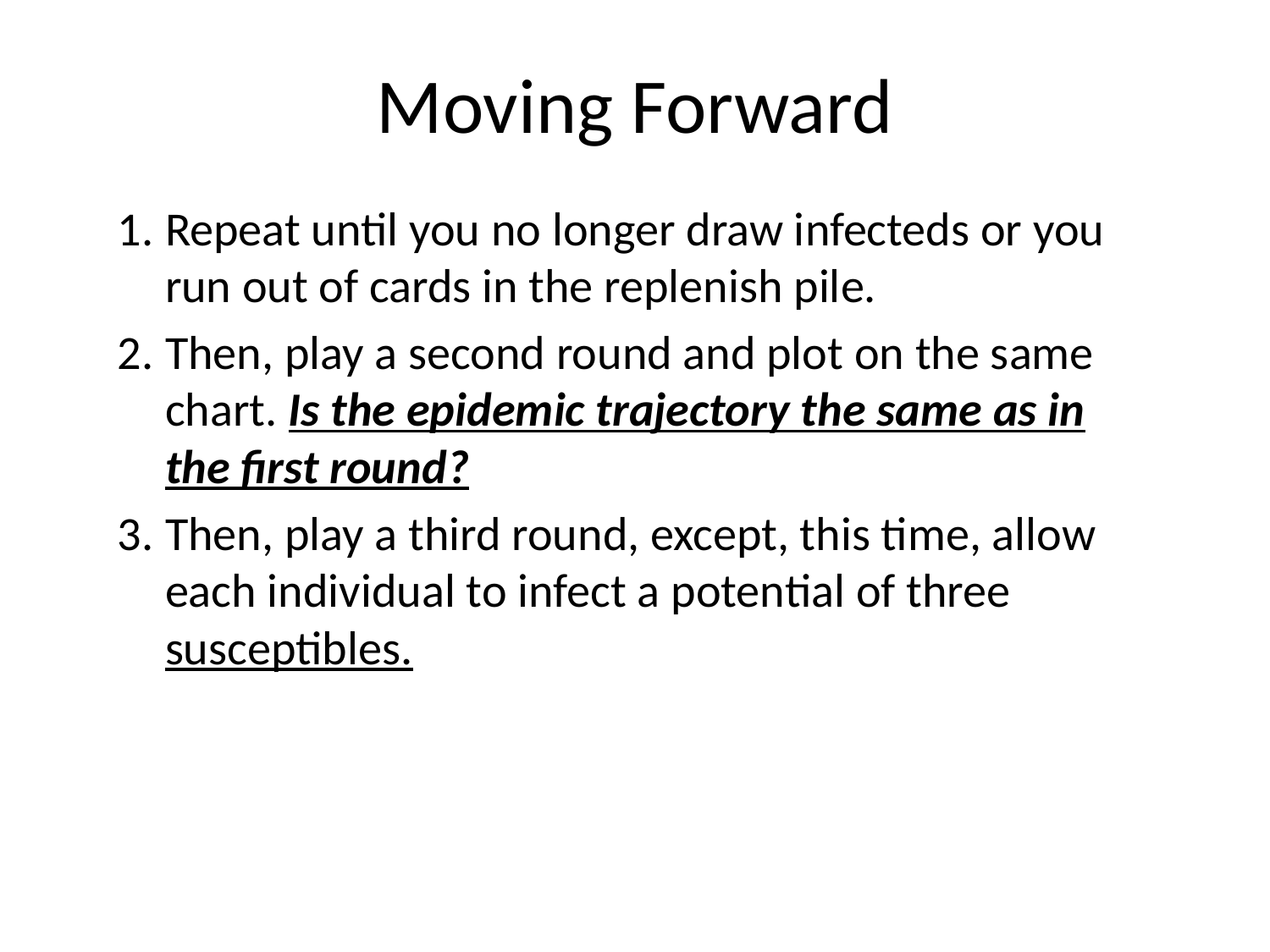

# Moving Forward
Repeat until you no longer draw infecteds or you run out of cards in the replenish pile.
Then, play a second round and plot on the same chart. Is the epidemic trajectory the same as in the first round?
Then, play a third round, except, this time, allow each individual to infect a potential of three susceptibles.